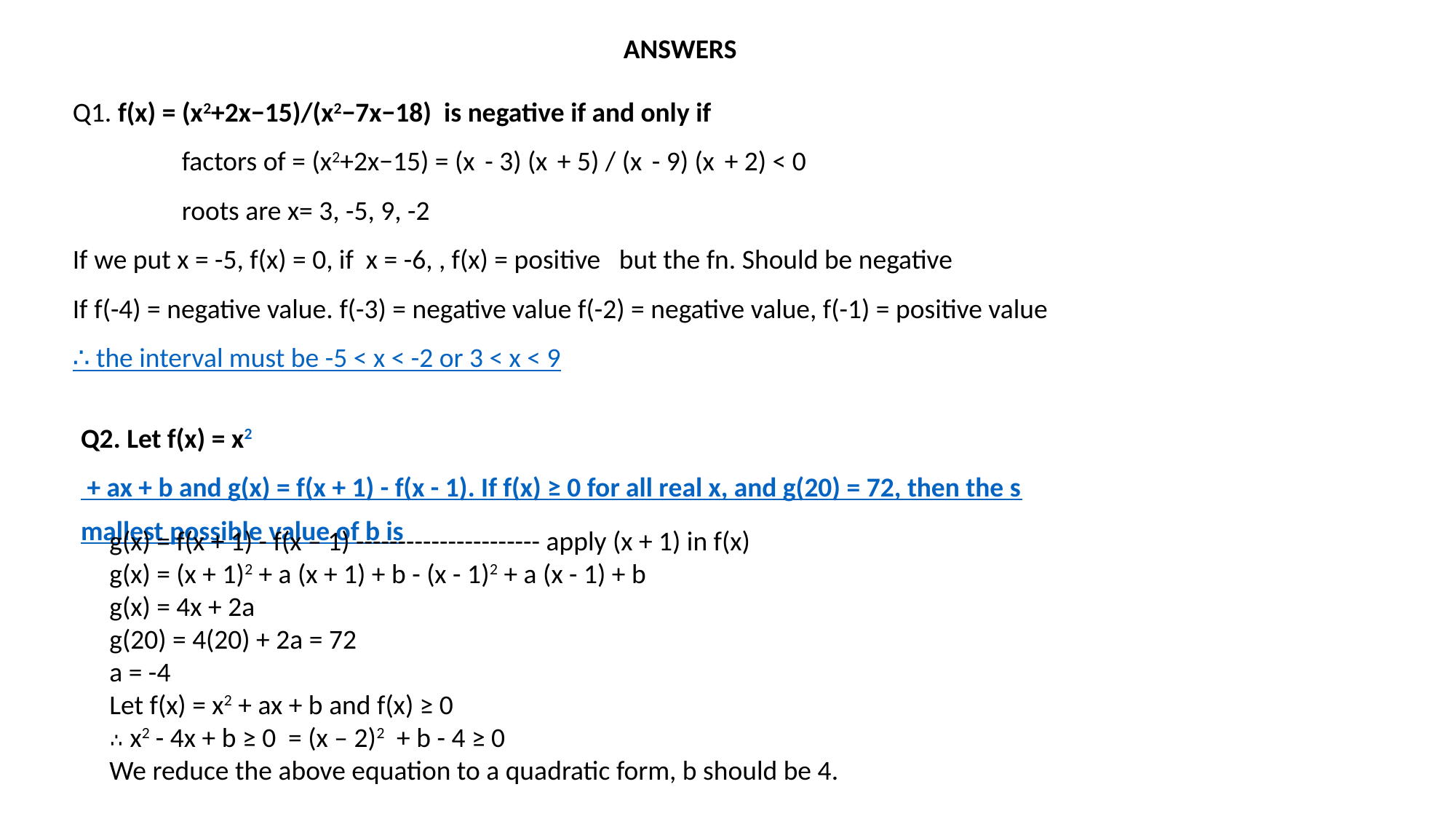

ANSWERS
Q1. f(x) = (x2+2x−15)/(x2−7x−18)  is negative if and only if
	factors of = (x2+2x−15) = (x  - 3) (x  + 5) / (x  - 9) (x  + 2) < 0
	roots are x= 3, -5, 9, -2
If we put x = -5, f(x) = 0, if  x = -6, , f(x) = positive   but the fn. Should be negative
If f(-4) = negative value. f(-3) = negative value f(-2) = negative value, f(-1) = positive value
∴ the interval must be -5 < x < -2 or 3 < x < 9
Q2. Let f(x) = x2 + ax + b and g(x) = f(x + 1) - f(x - 1). If f(x) ≥ 0 for all real x, and g(20) = 72, then the smallest possible value of b is
g(x) = f(x + 1) - f(x – 1) ---------------------- apply (x + 1) in f(x)
g(x) = (x + 1)2 + a (x + 1) + b - (x - 1)2 + a (x - 1) + b
g(x) = 4x + 2a
g(20) = 4(20) + 2a = 72
a = -4
Let f(x) = x2 + ax + b and f(x) ≥ 0
∴ x2 - 4x + b ≥ 0  = (x – 2)2  + b - 4 ≥ 0
We reduce the above equation to a quadratic form, b should be 4.